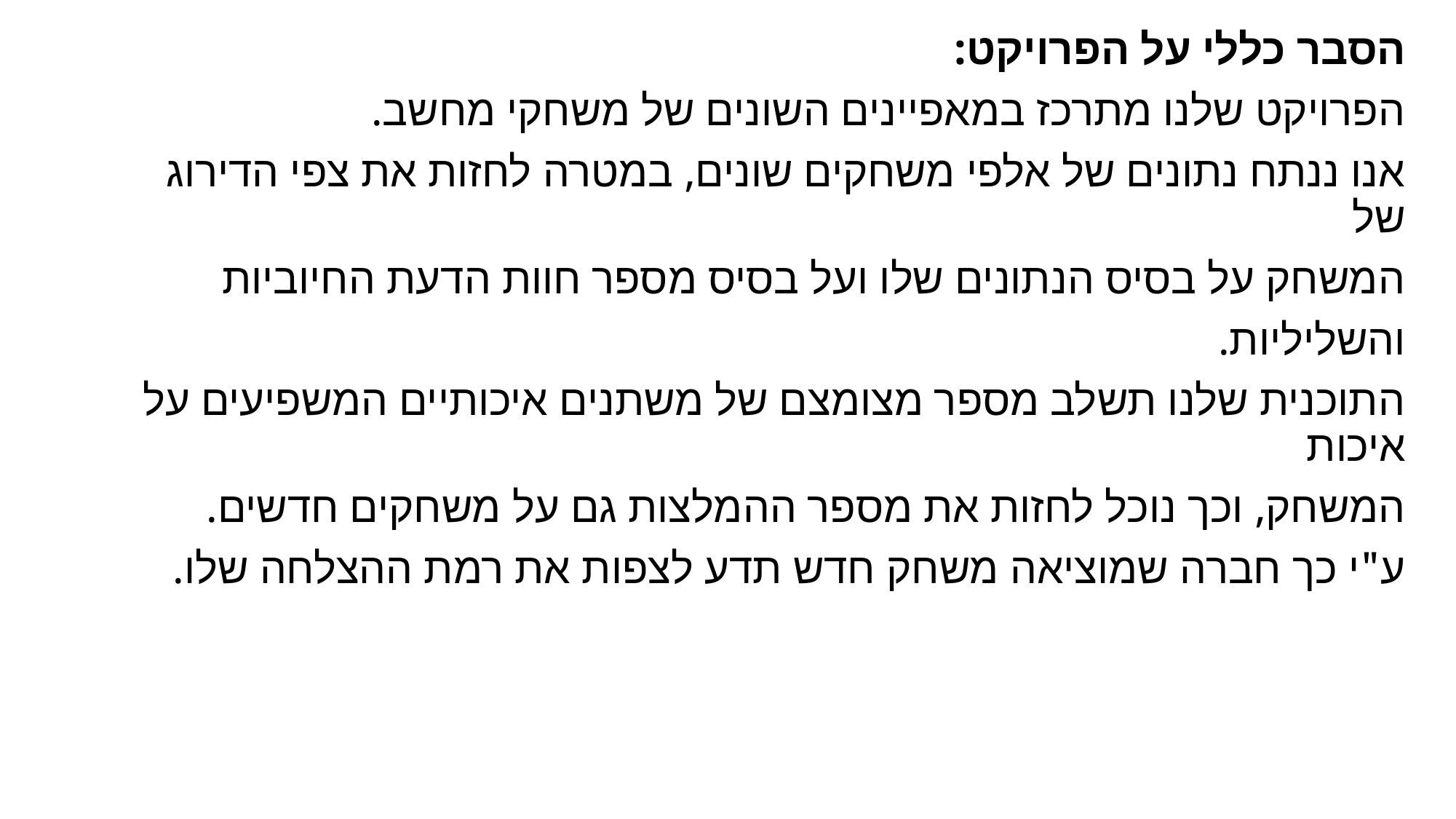

הסבר כללי על הפרויקט:
הפרויקט שלנו מתרכז במאפיינים השונים של משחקי מחשב.
אנו ננתח נתונים של אלפי משחקים שונים, במטרה לחזות את צפי הדירוג של
המשחק על בסיס הנתונים שלו ועל בסיס מספר חוות הדעת החיוביות
והשליליות.
התוכנית שלנו תשלב מספר מצומצם של משתנים איכותיים המשפיעים על איכות
המשחק, וכך נוכל לחזות את מספר ההמלצות גם על משחקים חדשים.
ע"י כך חברה שמוציאה משחק חדש תדע לצפות את רמת ההצלחה שלו.